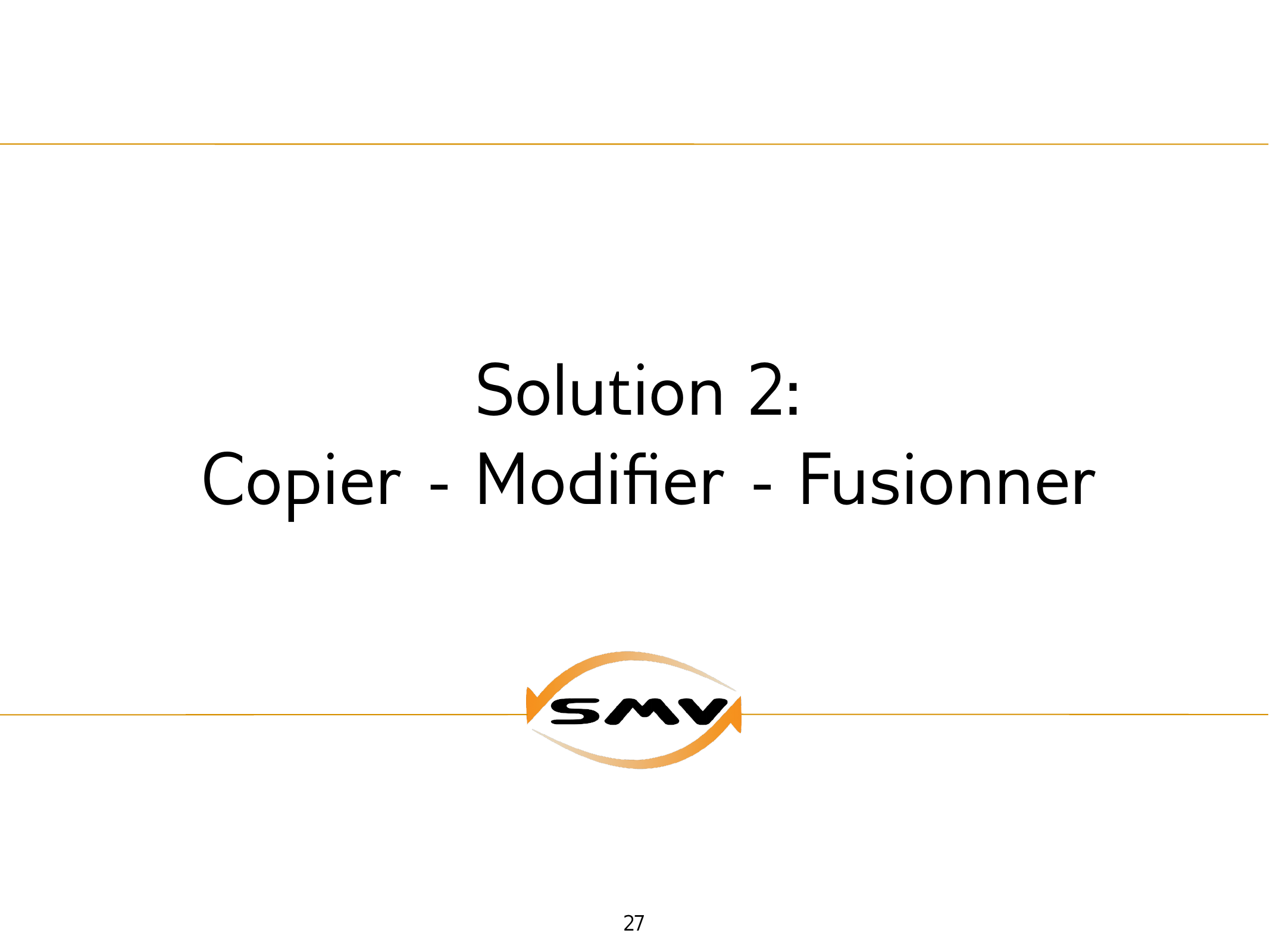

# Solution 2:
Copier - Modifier - Fusionner
27